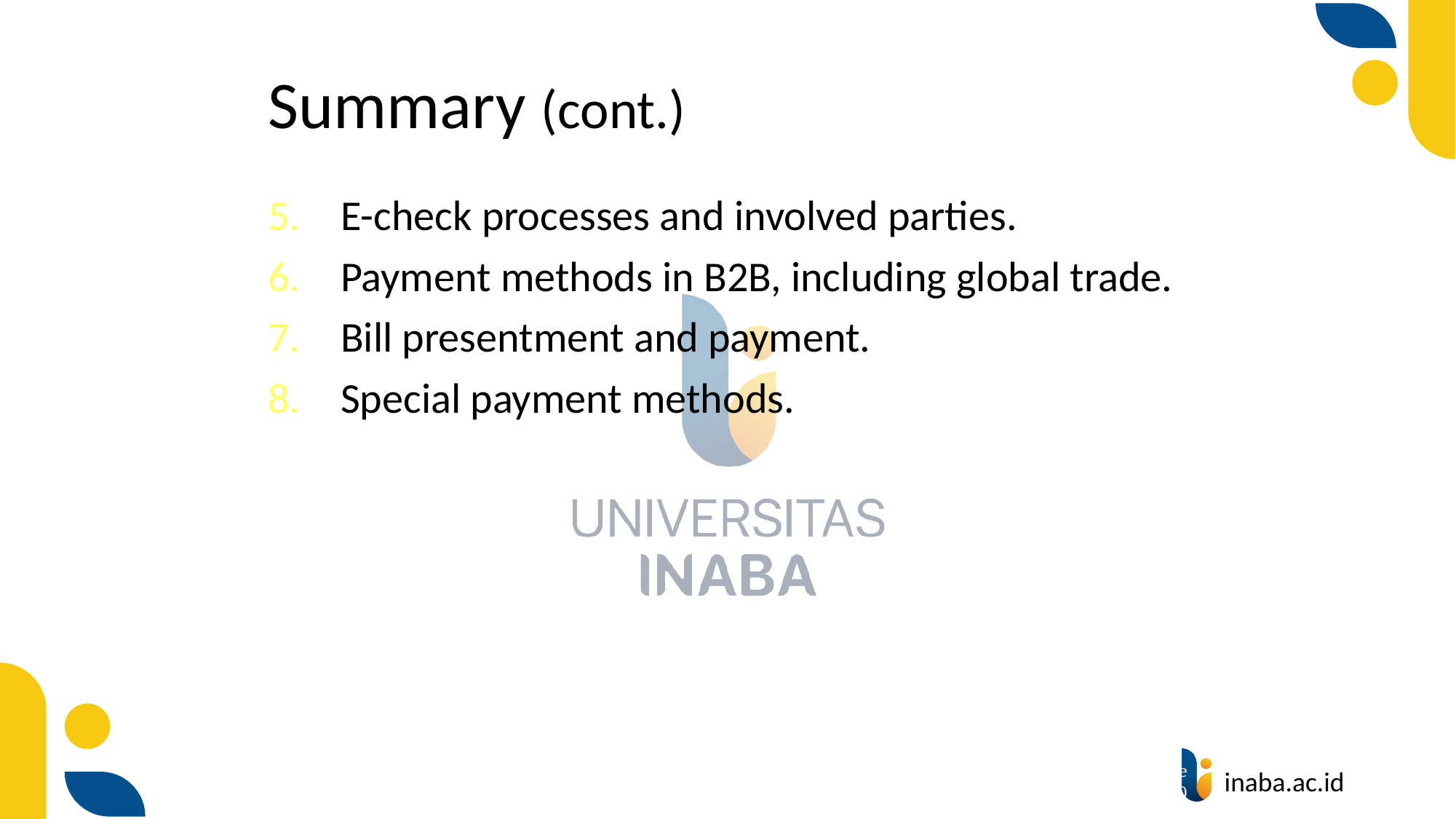

# Summary (cont.)
E-check processes and involved parties.
Payment methods in B2B, including global trade.
Bill presentment and payment.
Special payment methods.
85
© Prentice Hall 2020